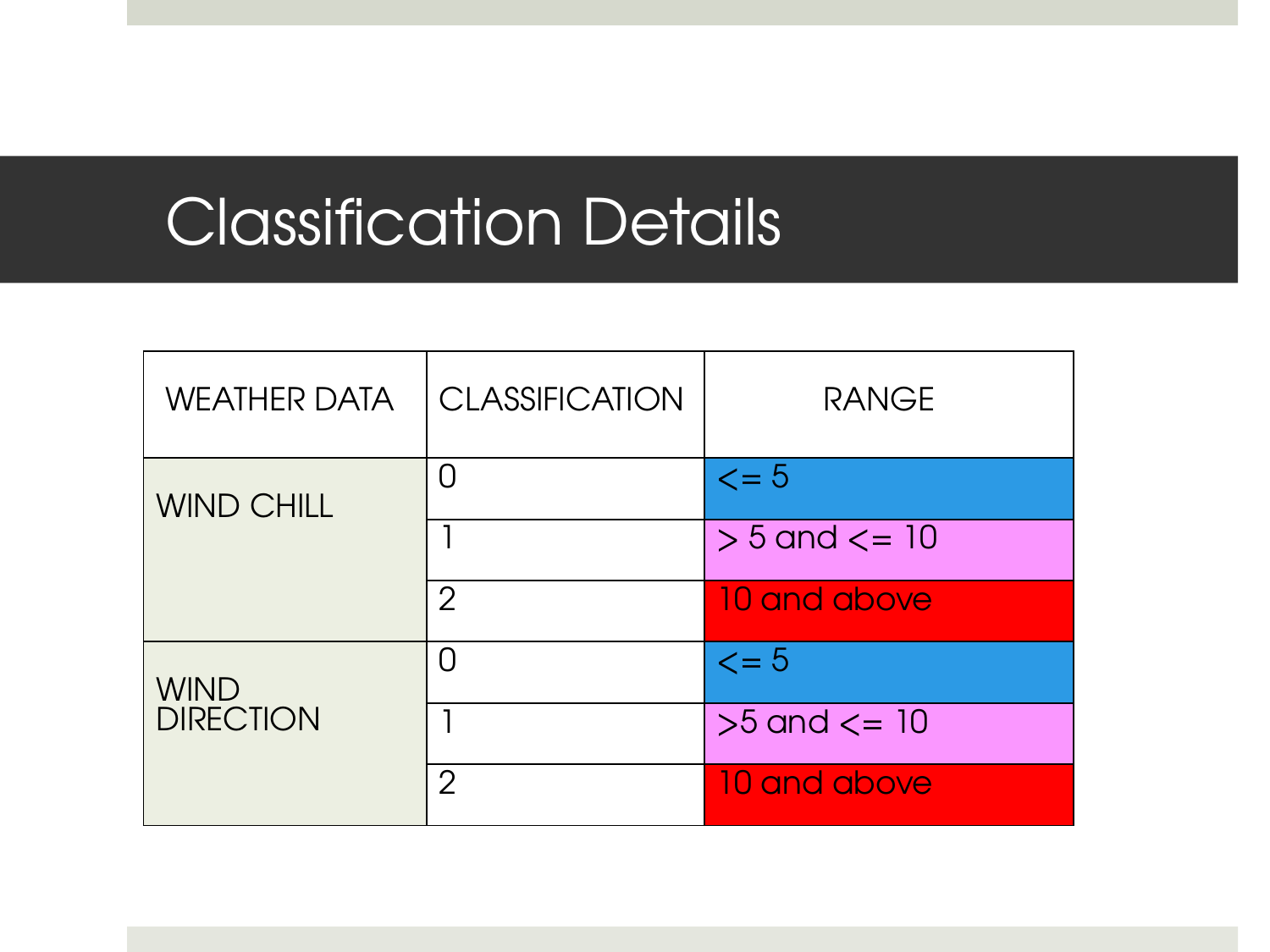

# Classification Details
| WEATHER DATA | CLASSIFICATION | RANGE |
| --- | --- | --- |
| WIND CHILL | 0 | <= 5 |
|  | 1 | > 5 and <= 10 |
|  | 2 | 10 and above |
| WIND DIRECTION | 0 | <= 5 |
|  | 1 | >5 and <= 10 |
|  | 2 | 10 and above |